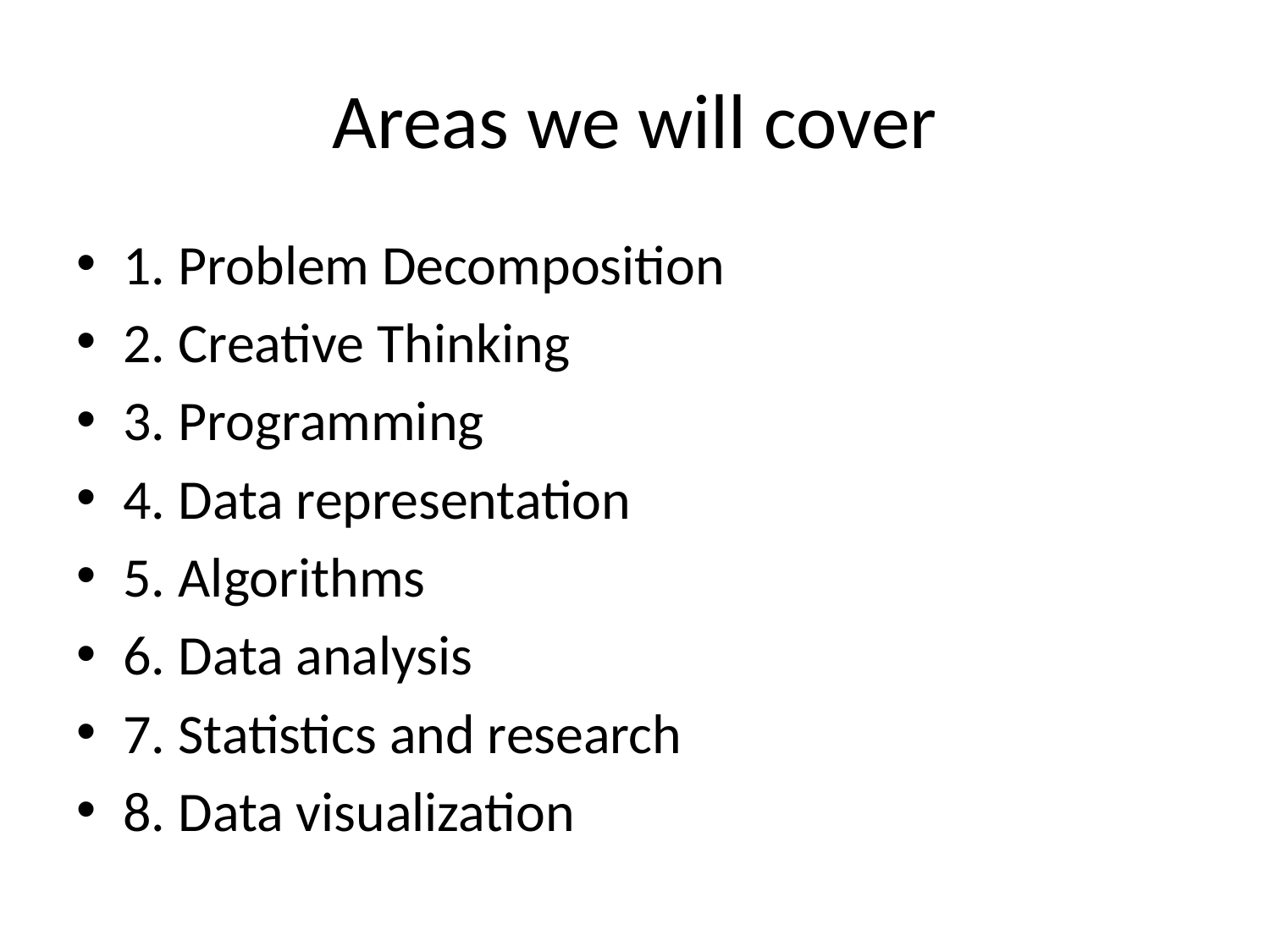

# Areas we will cover
1. Problem Decomposition
2. Creative Thinking
3. Programming
4. Data representation
5. Algorithms
6. Data analysis
7. Statistics and research
8. Data visualization